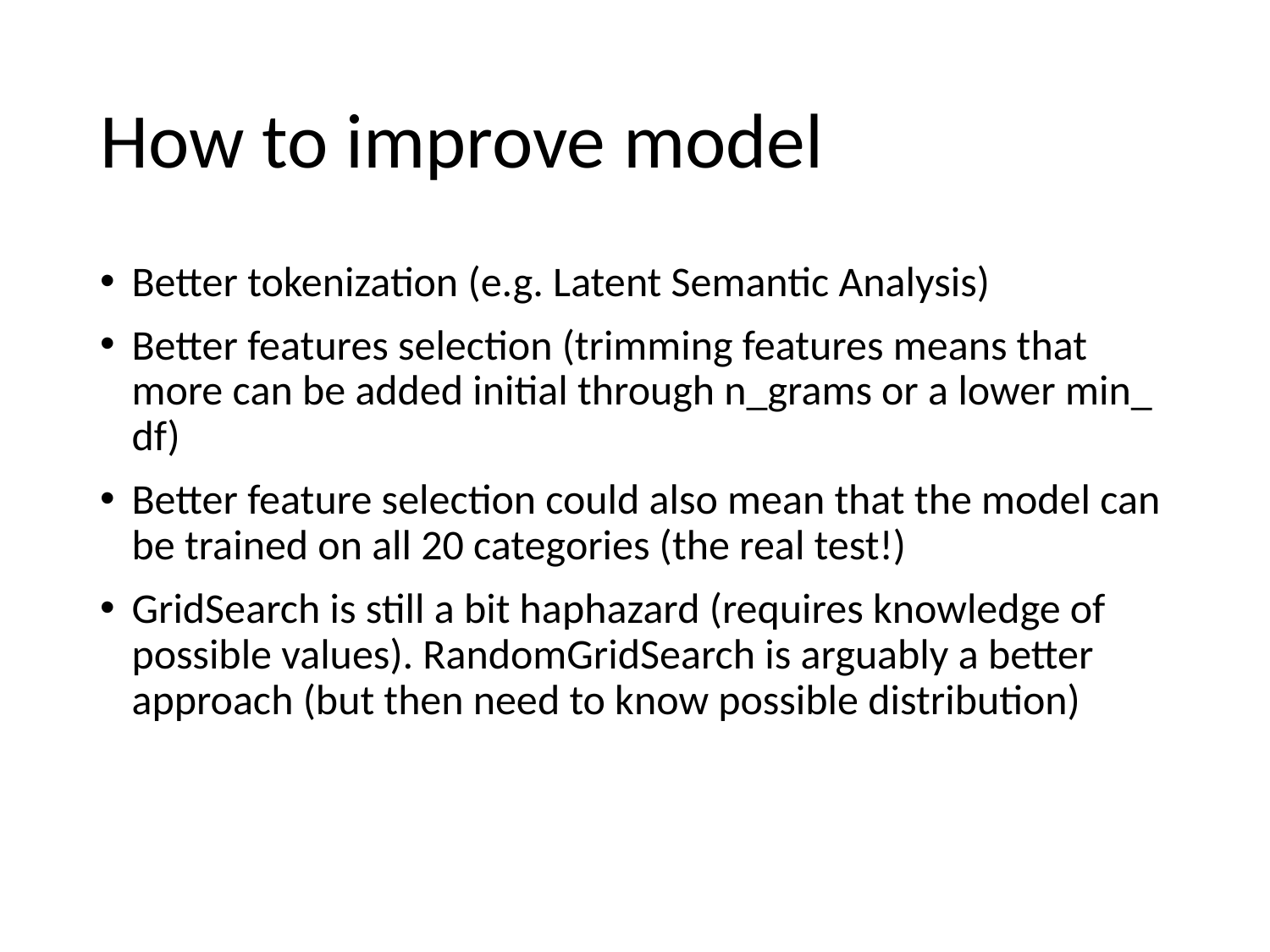

# How to improve model
Better tokenization (e.g. Latent Semantic Analysis)
Better features selection (trimming features means that more can be added initial through n_grams or a lower min_ df)
Better feature selection could also mean that the model can be trained on all 20 categories (the real test!)
GridSearch is still a bit haphazard (requires knowledge of possible values). RandomGridSearch is arguably a better approach (but then need to know possible distribution)